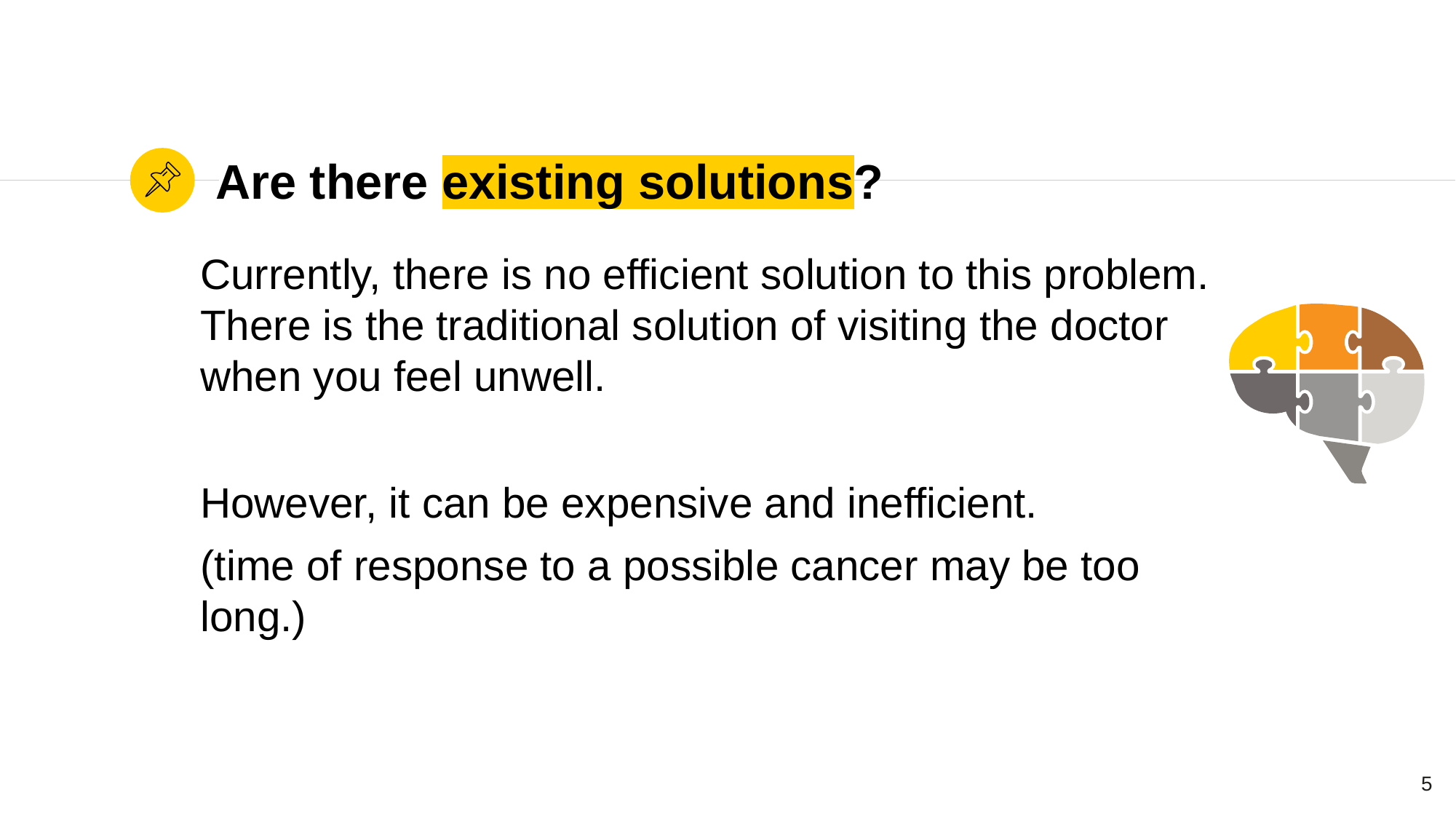

# Are there existing solutions?

Currently, there is no efficient solution to this problem. There is the traditional solution of visiting the doctor when you feel unwell.

However, it can be expensive and inefficient.
(time of response to a possible cancer may be too long.)

5